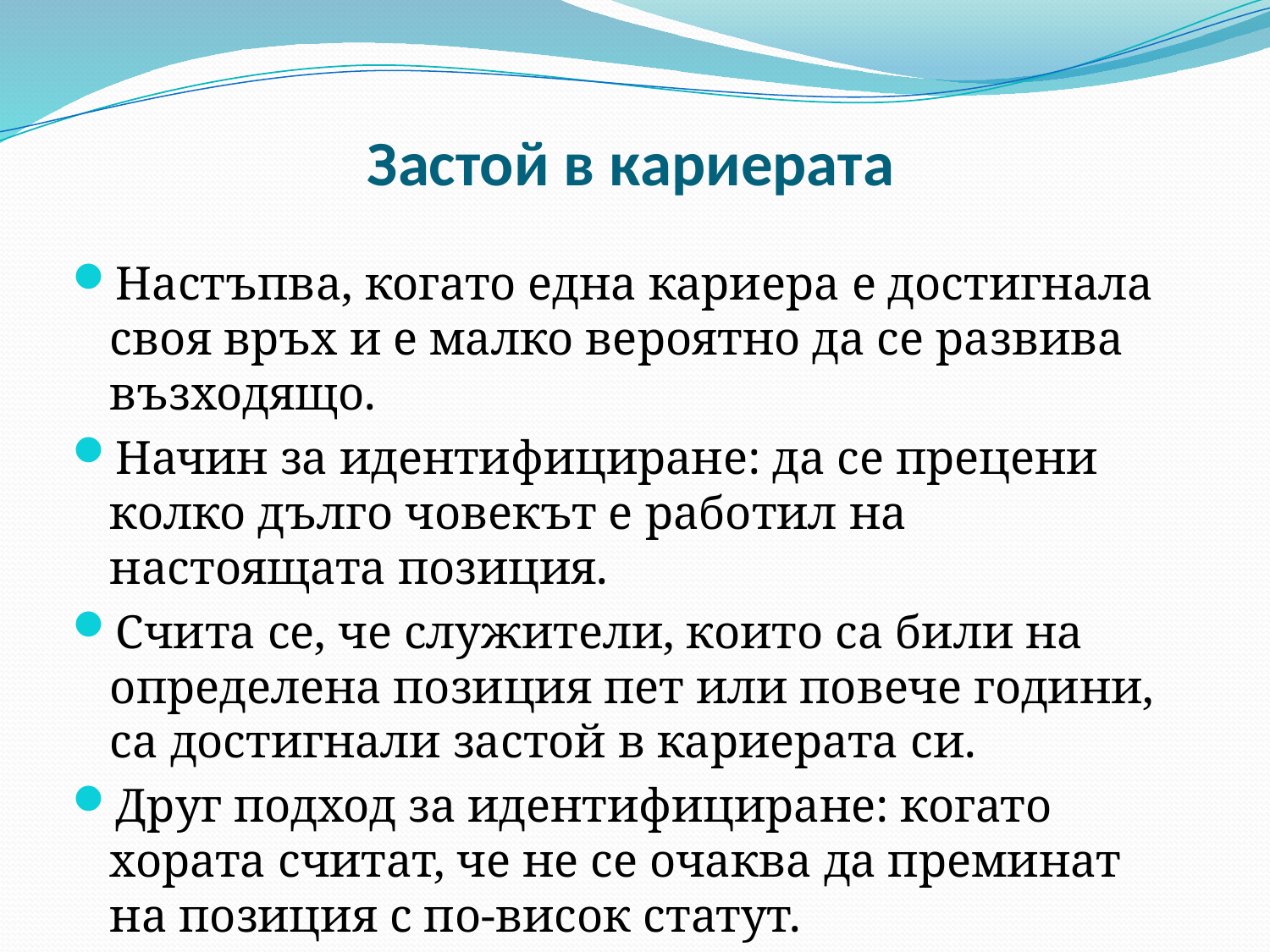

# Застой в кариерата
Настъпва, когато една кариера е достигнала своя връх и е малко вероятно да се развива възходящо.
Начин за идентифициране: да се прецени колко дълго човекът е работил на настоящата позиция.
Счита се, че служители, които са били на определена позиция пет или повече години, са достигнали застой в кариерата си.
Друг подход за идентифициране: когато хората считат, че не се очаква да преминат на позиция с по-висок статут.